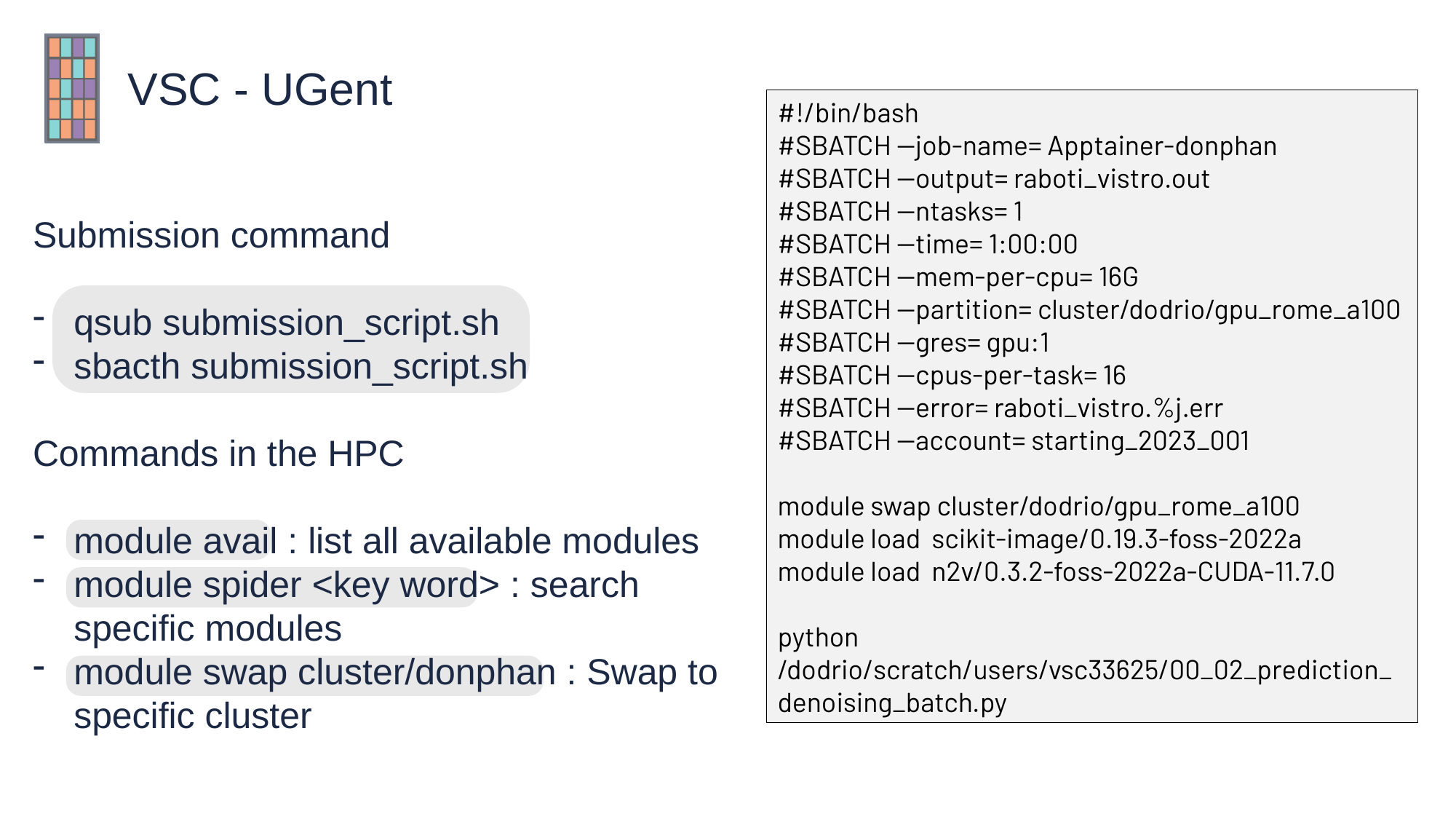

# VSC - UGent
#!/bin/bash
#SBATCH --job-name= Apptainer-donphan
#SBATCH --output= raboti_vistro.out
#SBATCH --ntasks= 1
#SBATCH --time= 1:00:00
#SBATCH --mem-per-cpu= 16G
#SBATCH --partition= cluster/dodrio/gpu_rome_a100
#SBATCH --gres= gpu:1
#SBATCH --cpus-per-task= 16
#SBATCH --error= raboti_vistro.%j.err
#SBATCH --account= starting_2023_001

module swap cluster/dodrio/gpu_rome_a100
module load  scikit-image/0.19.3-foss-2022a
module load  n2v/0.3.2-foss-2022a-CUDA-11.7.0

python /dodrio/scratch/users/vsc33625/00_02_prediction_denoising_batch.py
Submission command

qsub submission_script.sh
sbacth submission_script.sh

Commands in the HPC

module avail : list all available modules
module spider <key word> : search specific modules
module swap cluster/donphan : Swap to specific cluster